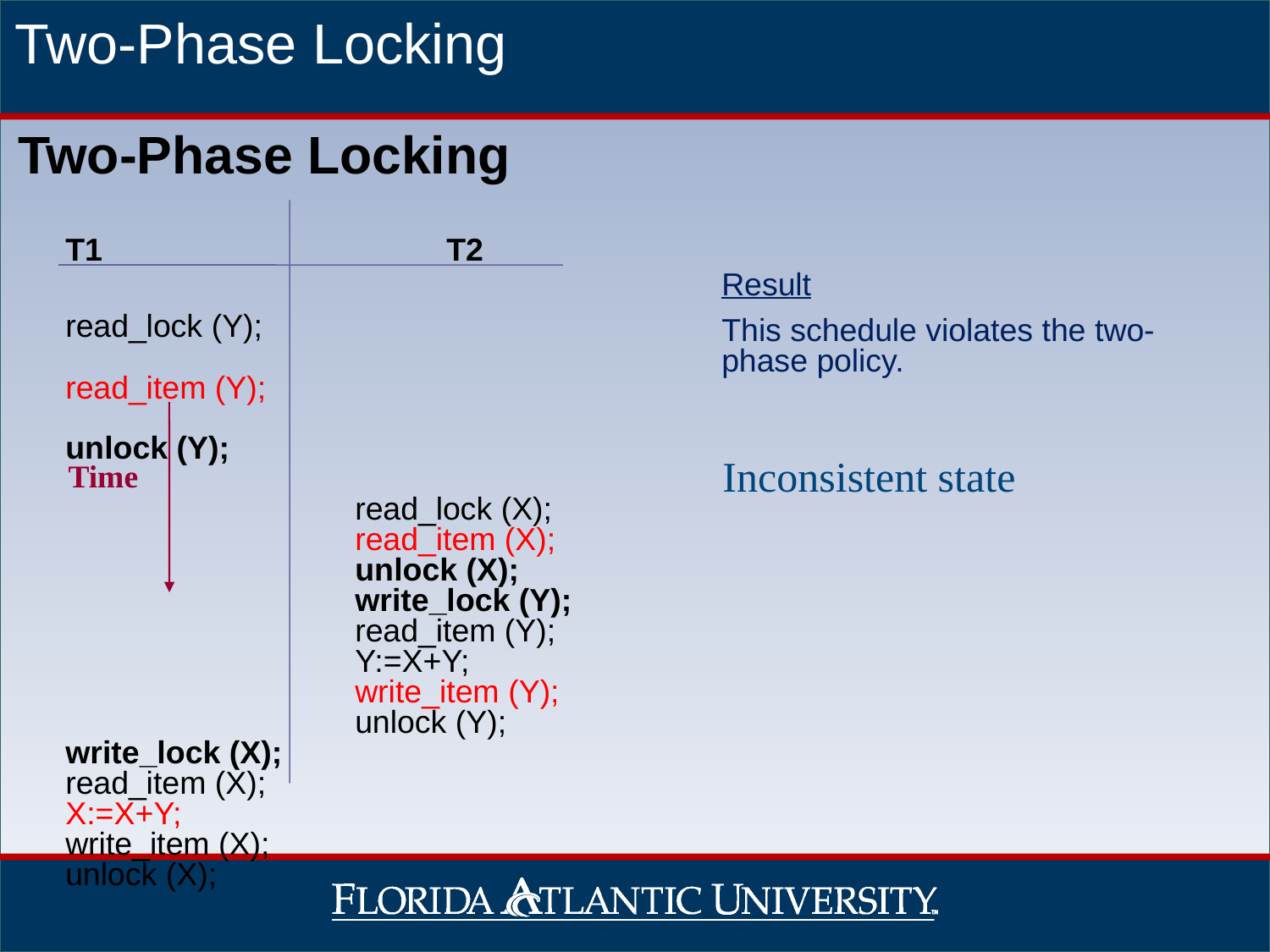

# Two-Phase Locking
Two-Phase Locking

	T1			T2
	read_lock (Y);
	read_item (Y);
	unlock (Y);
			    read_lock (X);
			    read_item (X);
			    unlock (X);
			    write_lock (Y);
			    read_item (Y);
			    Y:=X+Y;
			    write_item (Y);
			    unlock (Y);
	write_lock (X);
	read_item (X);
	X:=X+Y;
	write_item (X);
	unlock (X);

Result
This schedule violates the two-phase policy.

Inconsistent state
Time